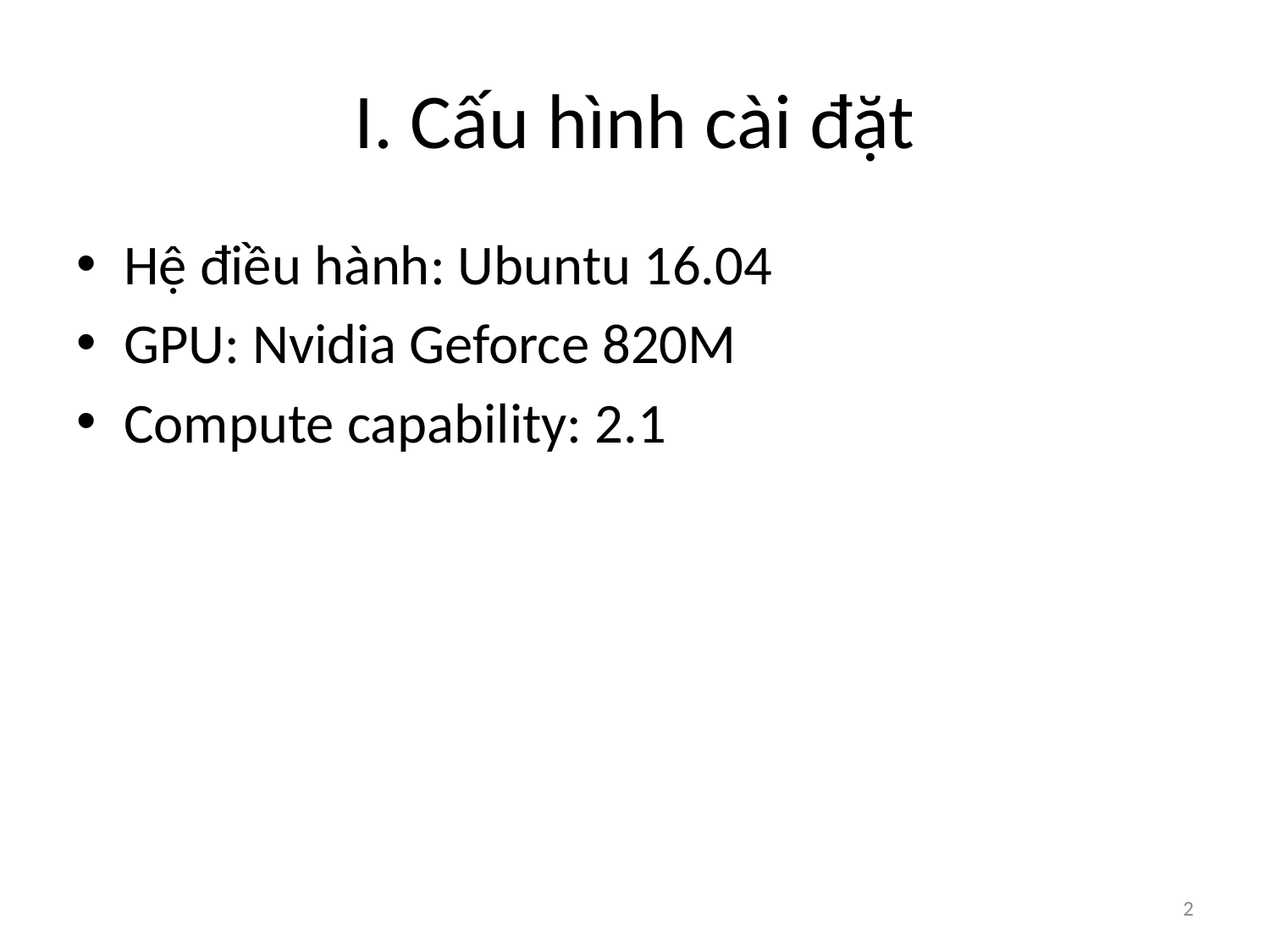

# I. Cấu hình cài đặt
Hệ điều hành: Ubuntu 16.04
GPU: Nvidia Geforce 820M
Compute capability: 2.1

2